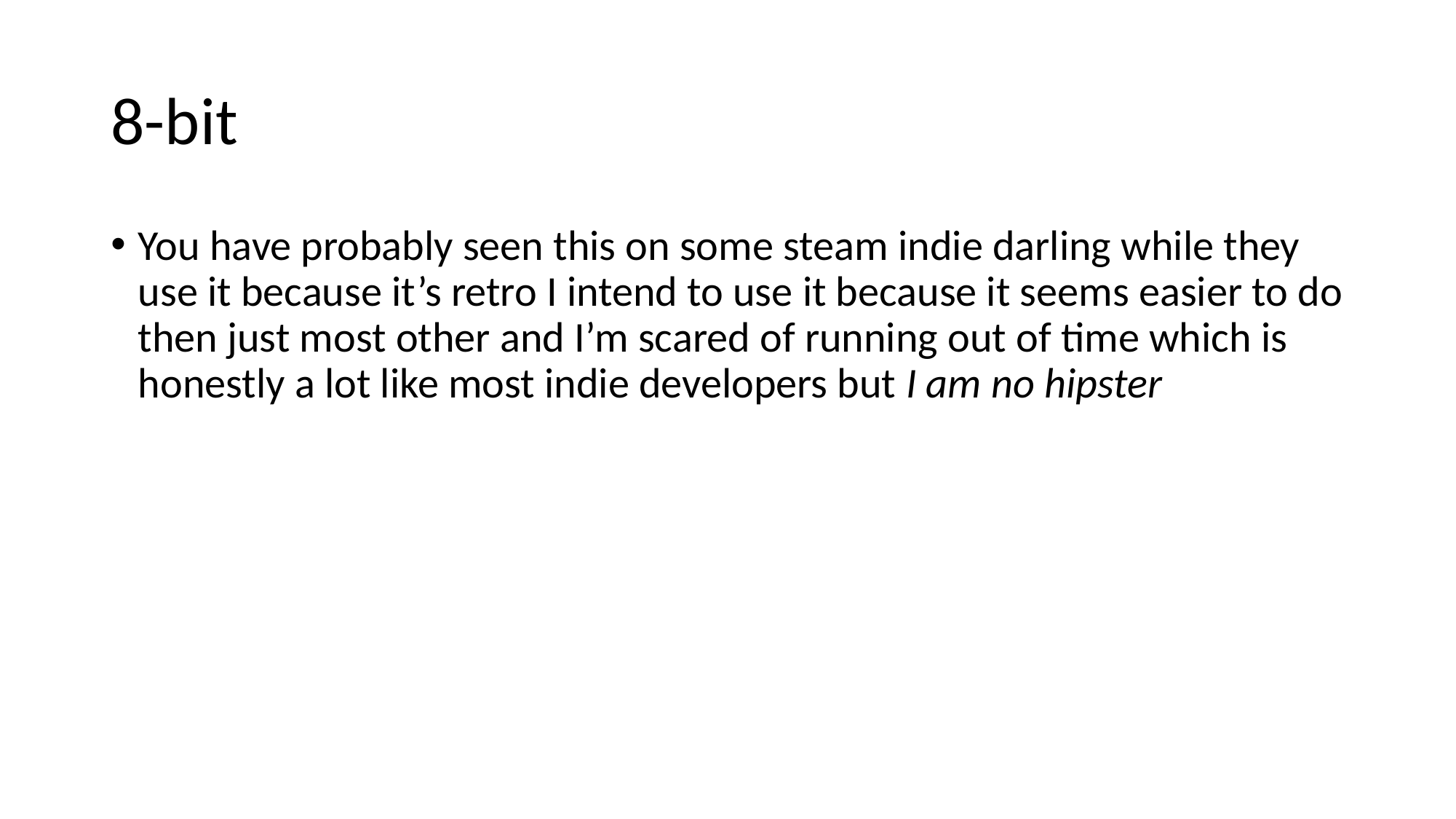

# 8-bit
You have probably seen this on some steam indie darling while they use it because it’s retro I intend to use it because it seems easier to do then just most other and I’m scared of running out of time which is honestly a lot like most indie developers but I am no hipster